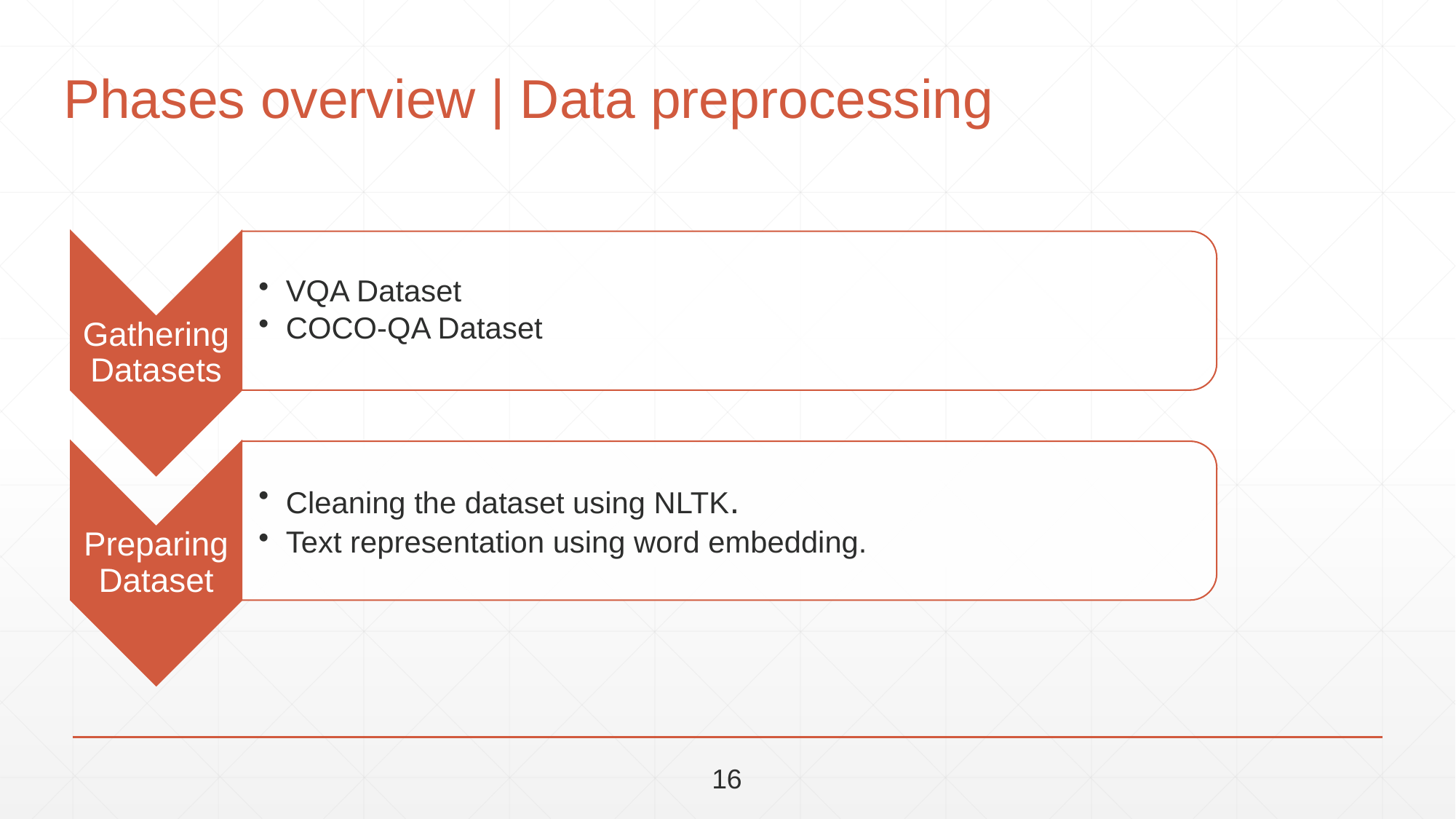

# Phases overview | Data preprocessing
Gathering Datasets
VQA Dataset
COCO-QA Dataset
Preparing Dataset
Cleaning the dataset using NLTK.
Text representation using word embedding.
16